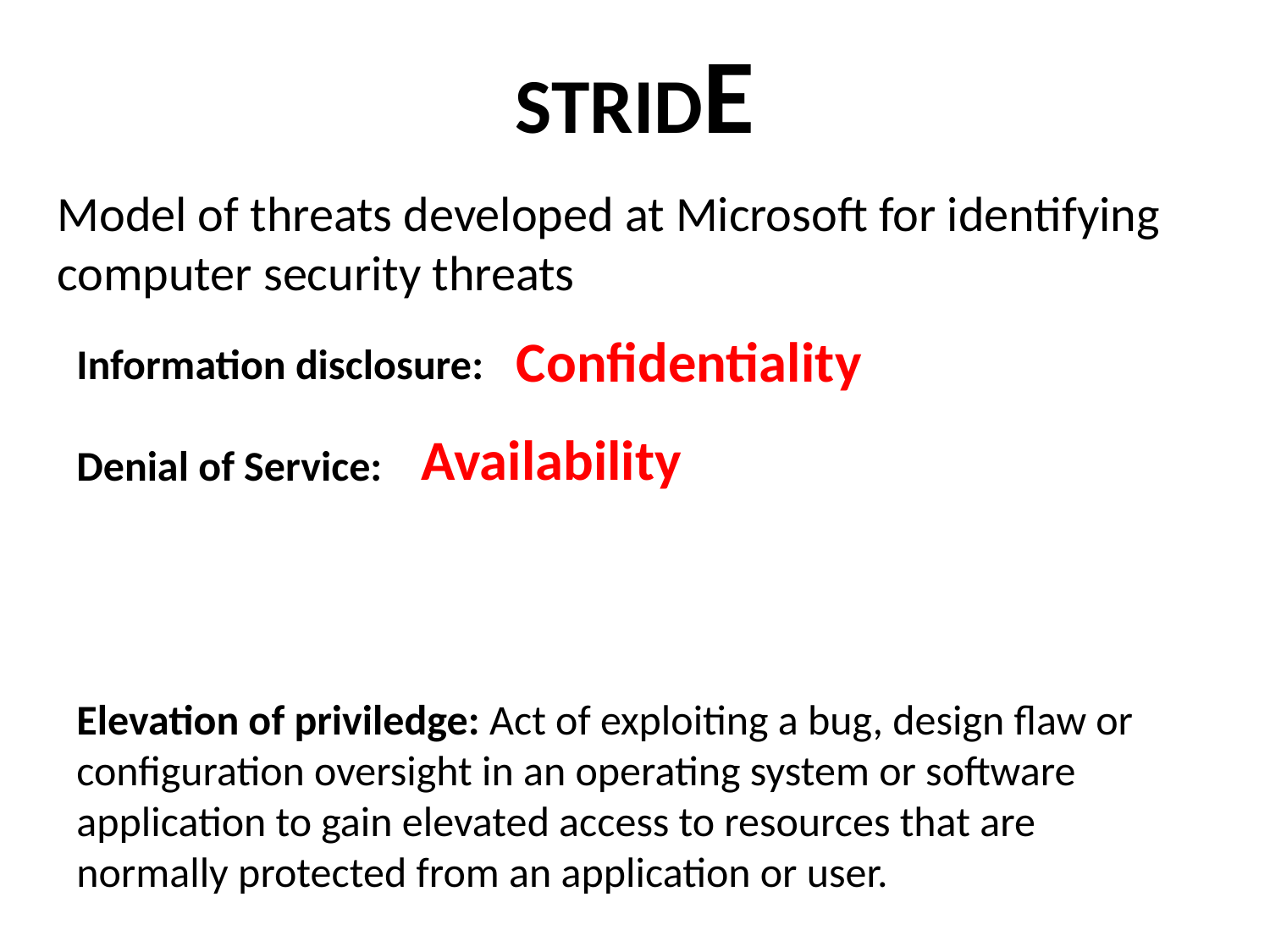

STRIDE
Model of threats developed at Microsoft for identifying computer security threats

Confidentiality
Information disclosure:

Denial of Service:

Elevation of priviledge: Act of exploiting a bug, design flaw or configuration oversight in an operating system or software application to gain elevated access to resources that are normally protected from an application or user.
Availability